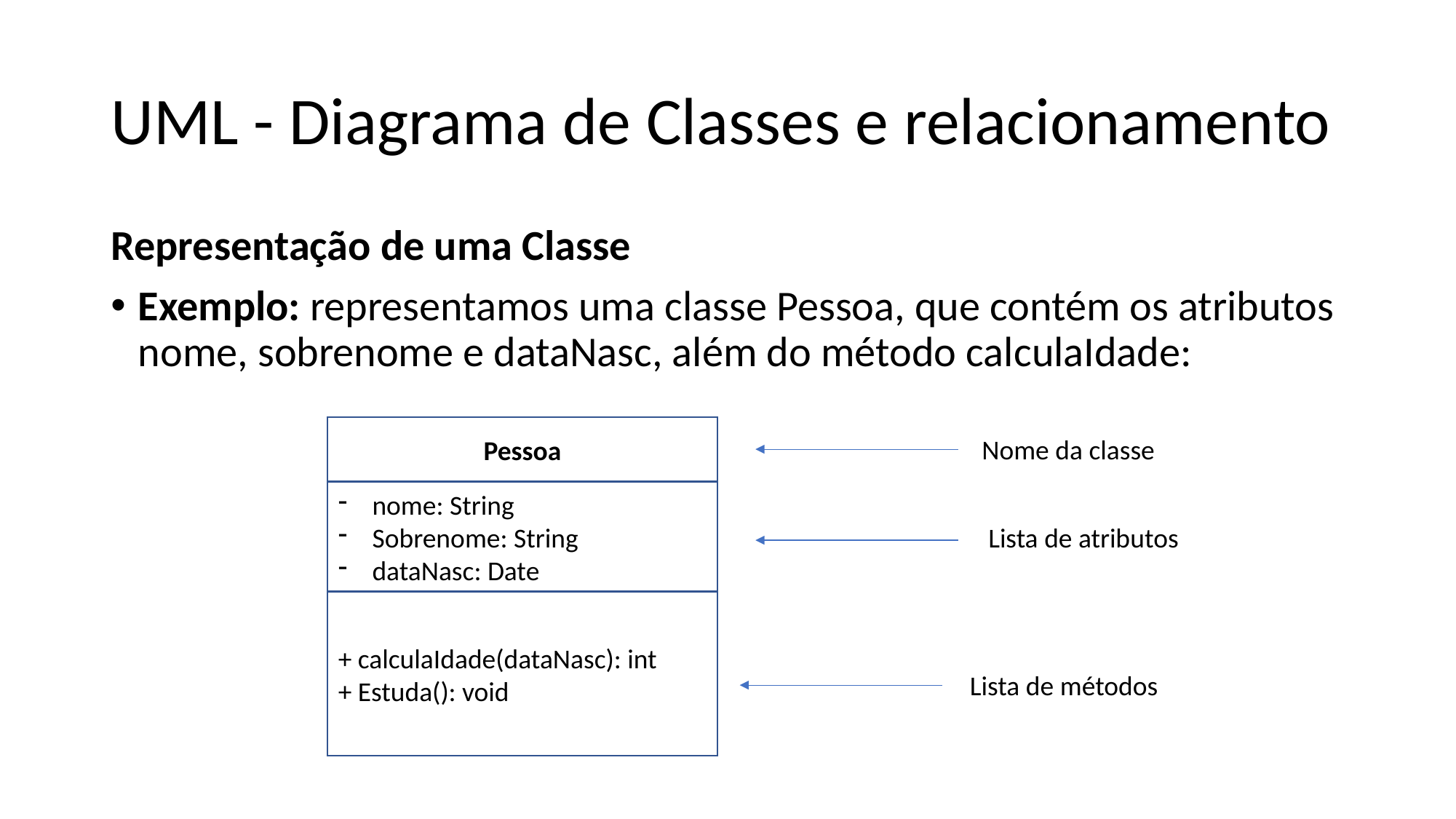

# UML - Diagrama de Classes e relacionamento
Representação de uma Classe
Exemplo: representamos uma classe Pessoa, que contém os atributos nome, sobrenome e dataNasc, além do método calculaIdade:
Pessoa
Nome da classe
nome: String
Sobrenome: String
dataNasc: Date
Lista de atributos
+ calculaIdade(dataNasc): int
+ Estuda(): void
Lista de métodos